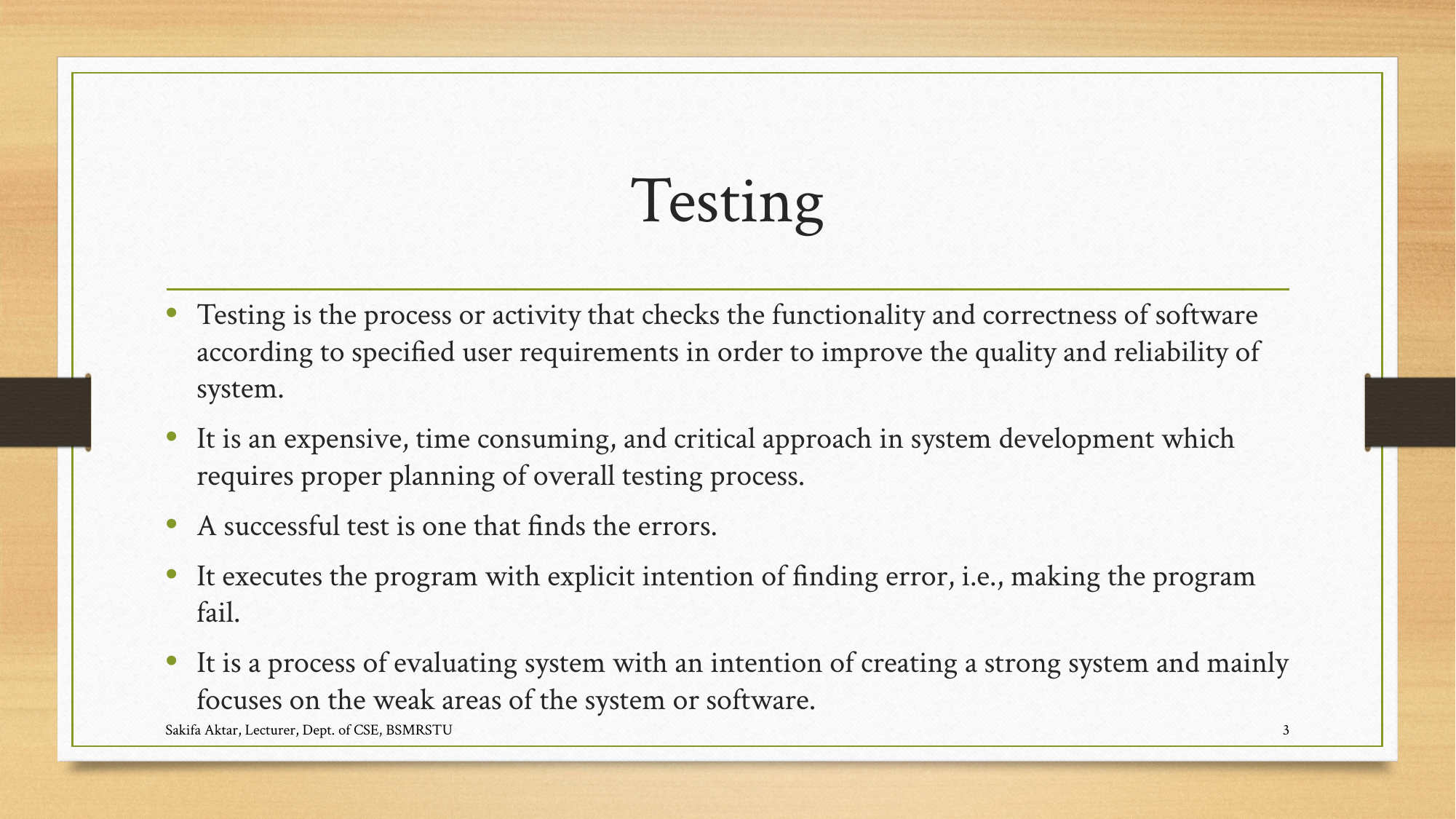

# Testing
Testing is the process or activity that checks the functionality and correctness of software according to specified user requirements in order to improve the quality and reliability of system.
It is an expensive, time consuming, and critical approach in system development which requires proper planning of overall testing process.
A successful test is one that finds the errors.
It executes the program with explicit intention of finding error, i.e., making the program fail.
It is a process of evaluating system with an intention of creating a strong system and mainly focuses on the weak areas of the system or software.
Sakifa Aktar, Lecturer, Dept. of CSE, BSMRSTU
3